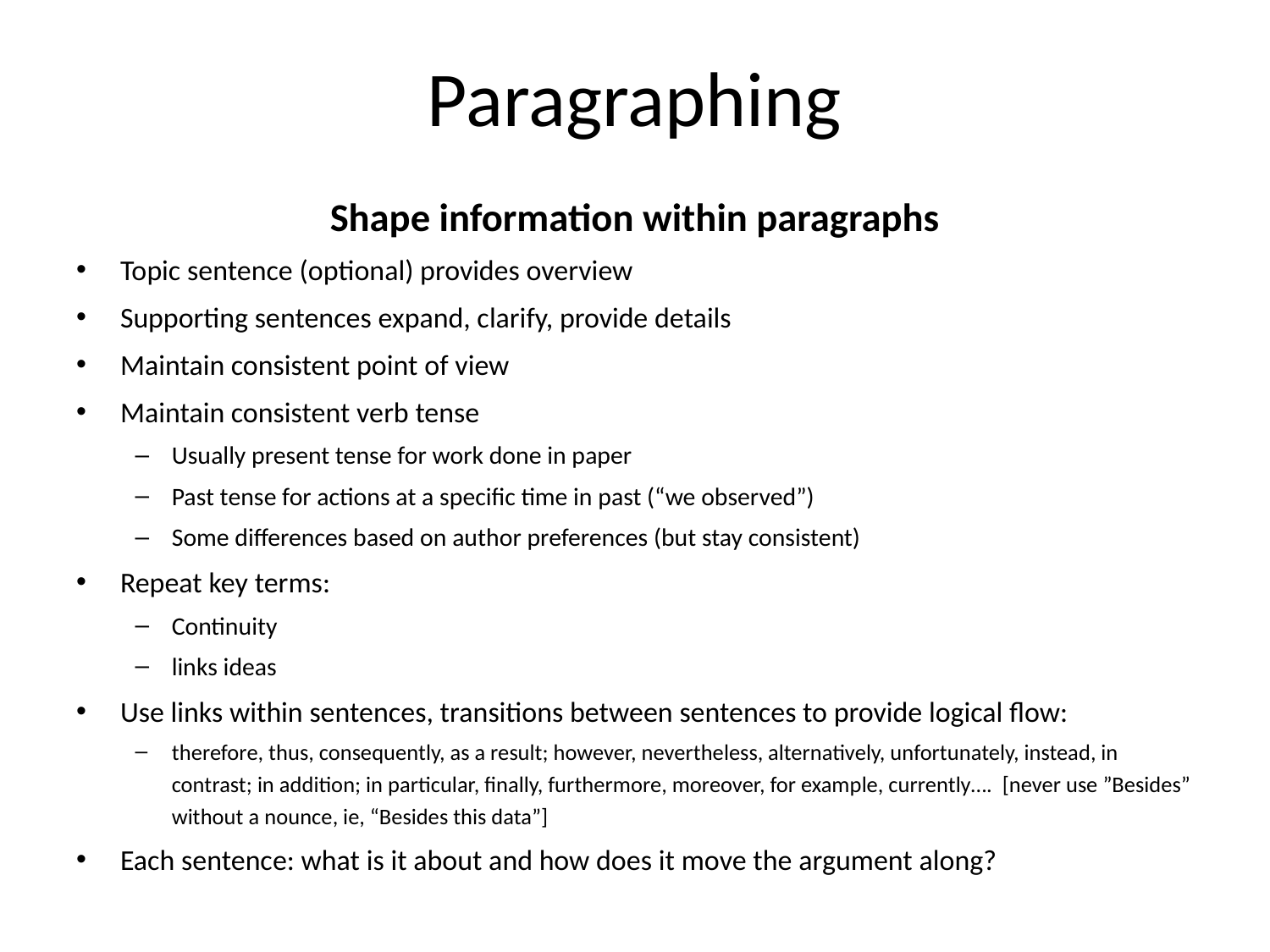

# Paragraphing
Shape information within paragraphs
Topic sentence (optional) provides overview
Supporting sentences expand, clarify, provide details
Maintain consistent point of view
Maintain consistent verb tense
Usually present tense for work done in paper
Past tense for actions at a specific time in past (“we observed”)
Some differences based on author preferences (but stay consistent)
Repeat key terms:
Continuity
links ideas
Use links within sentences, transitions between sentences to provide logical flow:
therefore, thus, consequently, as a result; however, nevertheless, alternatively, unfortunately, instead, in contrast; in addition; in particular, finally, furthermore, moreover, for example, currently….  [never use ”Besides” without a nounce, ie, “Besides this data”]
Each sentence: what is it about and how does it move the argument along?